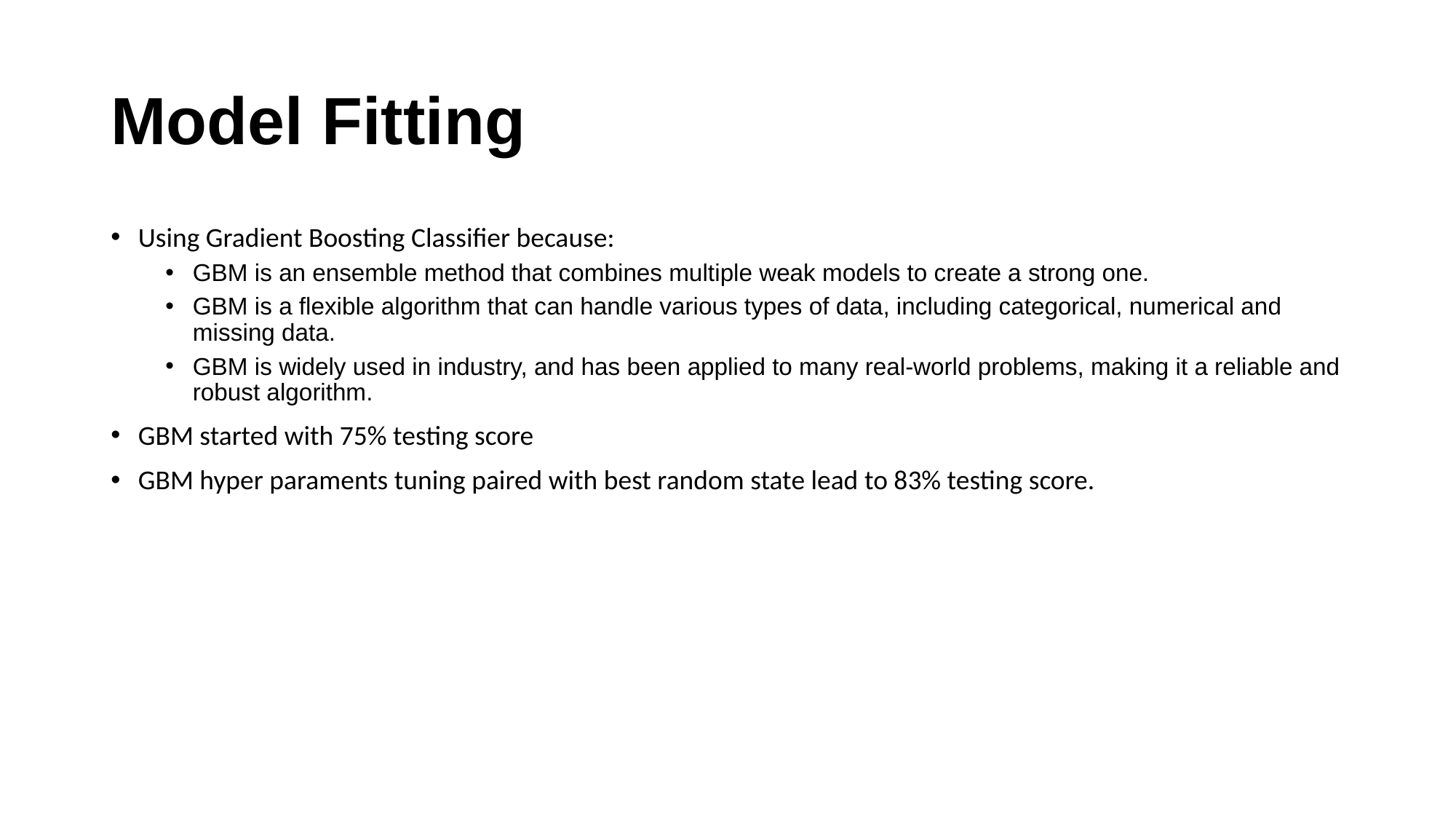

# Model Fitting
Using Gradient Boosting Classifier because:
GBM is an ensemble method that combines multiple weak models to create a strong one.
GBM is a flexible algorithm that can handle various types of data, including categorical, numerical and missing data.
GBM is widely used in industry, and has been applied to many real-world problems, making it a reliable and robust algorithm.
GBM started with 75% testing score
GBM hyper paraments tuning paired with best random state lead to 83% testing score.